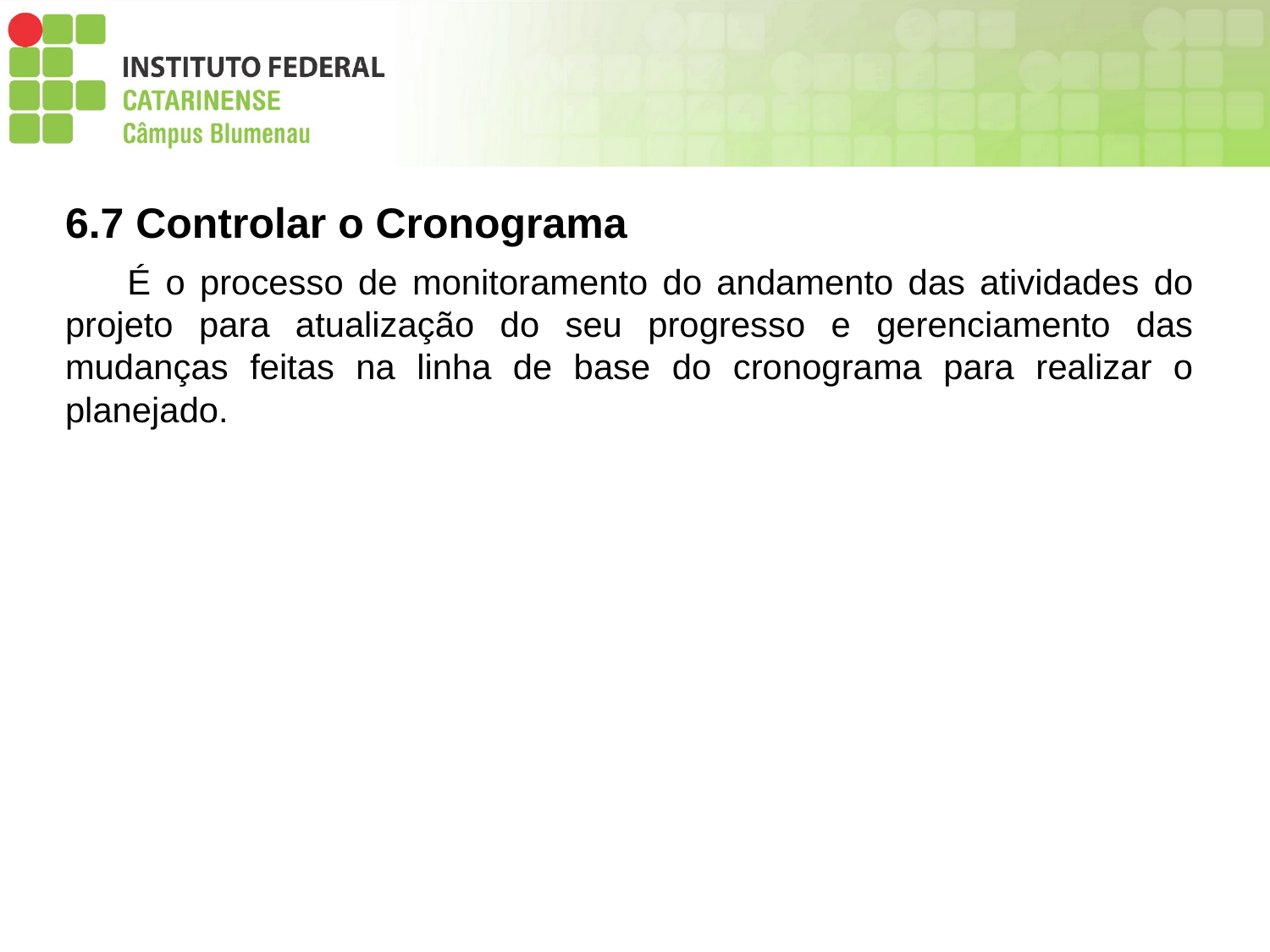

6.7 Controlar o Cronograma
É o processo de monitoramento do andamento das atividades do projeto para atualização do seu progresso e gerenciamento das mudanças feitas na linha de base do cronograma para realizar o planejado.